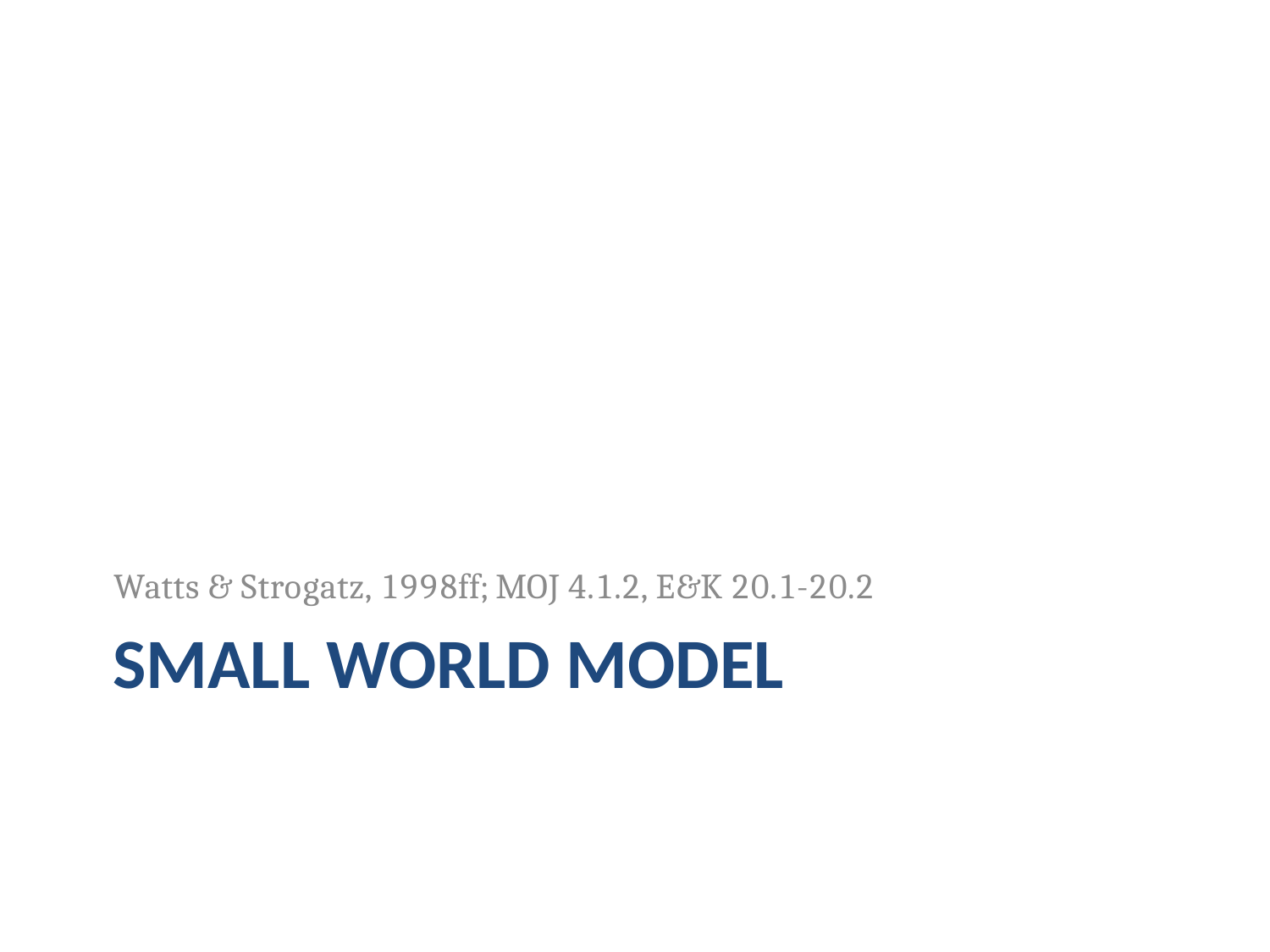

Watts & Strogatz, 1998ff; MOJ 4.1.2, E&K 20.1-20.2
# Small World Model